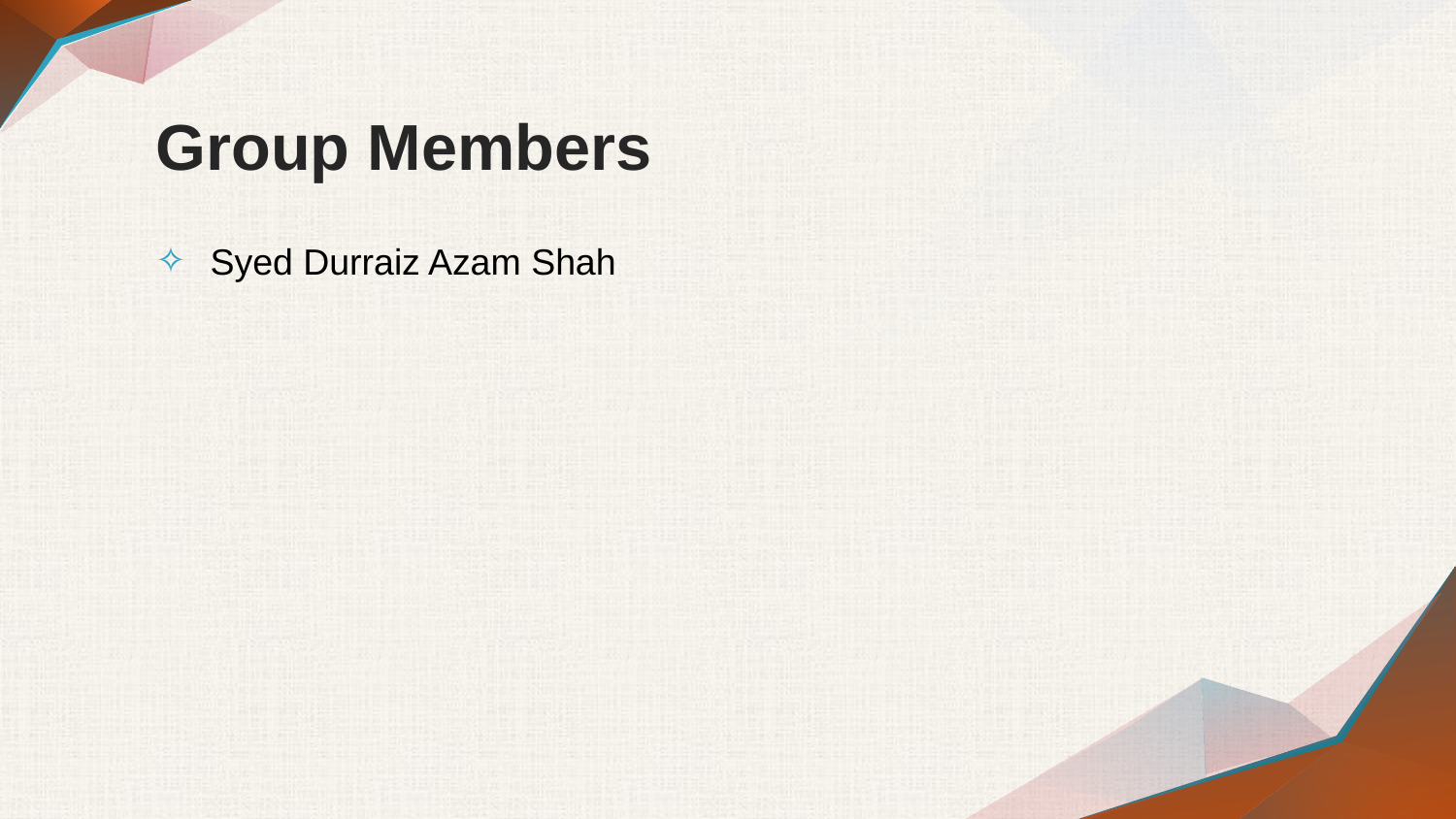

# Group Members
Syed Durraiz Azam Shah